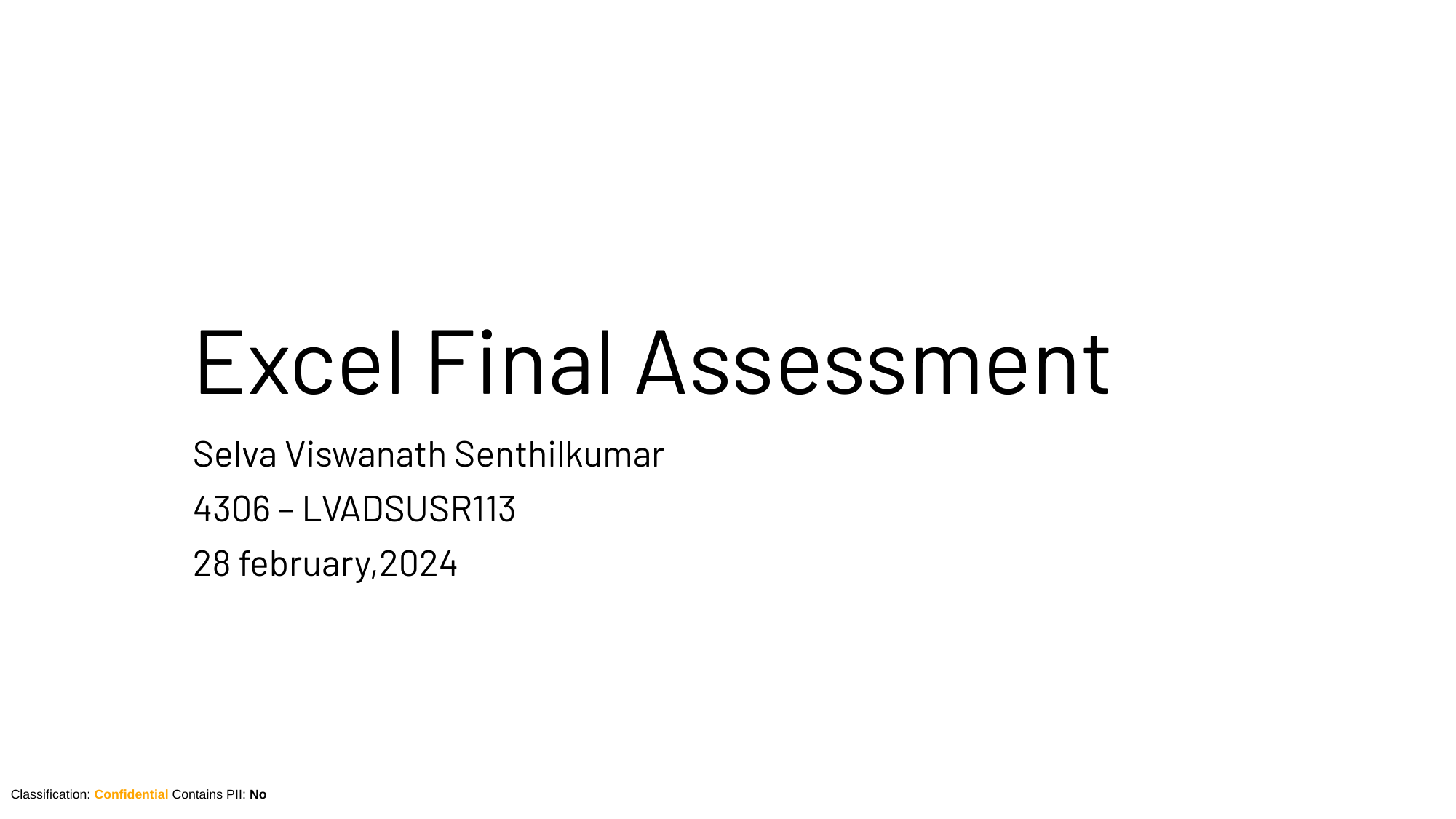

# Excel Final Assessment
Selva Viswanath Senthilkumar
4306 – LVADSUSR113
28 february,2024